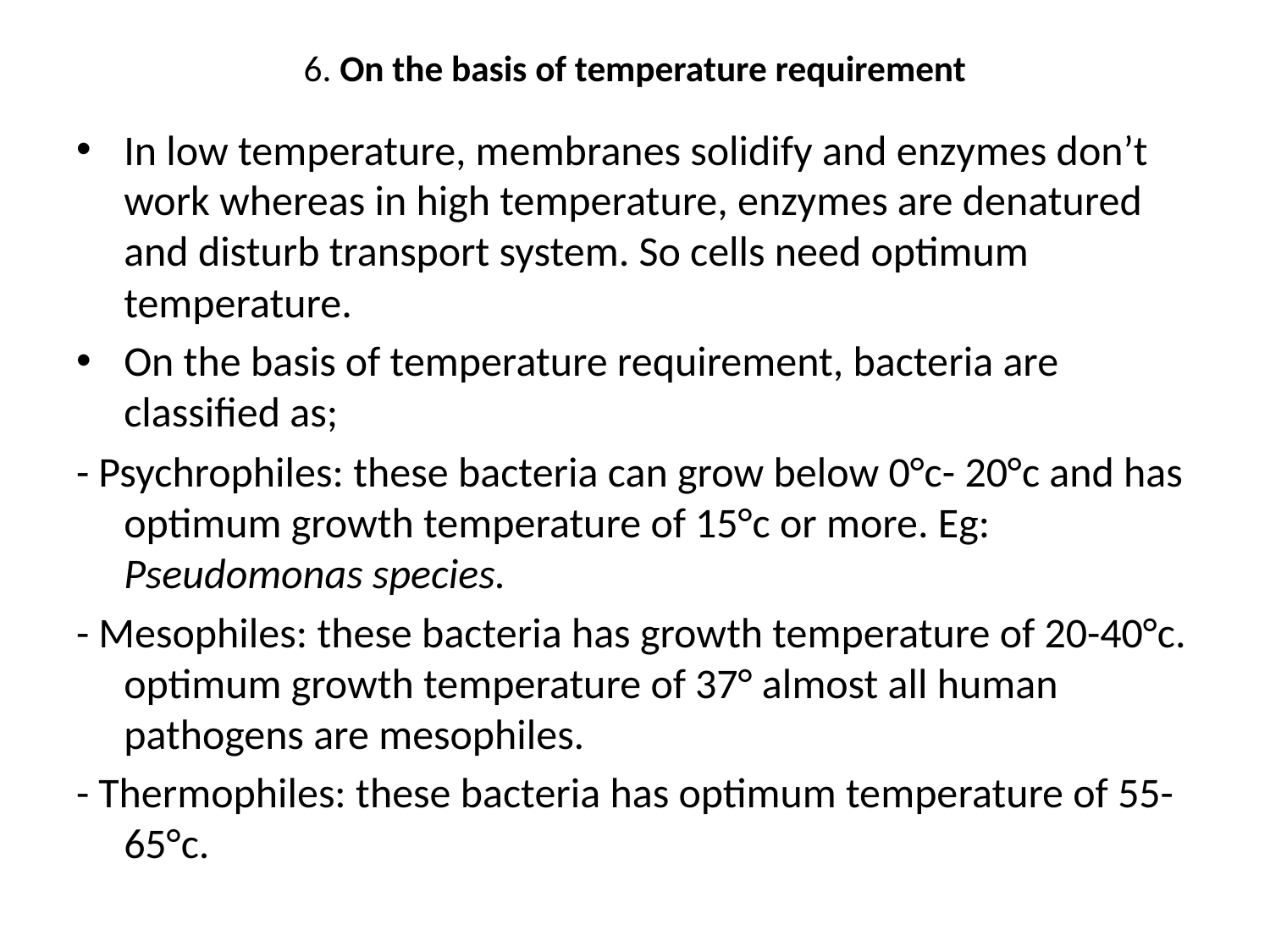

# 6. On the basis of temperature requirement
In low temperature, membranes solidify and enzymes don’t work whereas in high temperature, enzymes are denatured and disturb transport system. So cells need optimum temperature.
On the basis of temperature requirement, bacteria are classified as;
- Psychrophiles: these bacteria can grow below 0°c- 20°c and has optimum growth temperature of 15°c or more. Eg: Pseudomonas species.
- Mesophiles: these bacteria has growth temperature of 20-40°c. optimum growth temperature of 37° almost all human pathogens are mesophiles.
- Thermophiles: these bacteria has optimum temperature of 55-65°c.